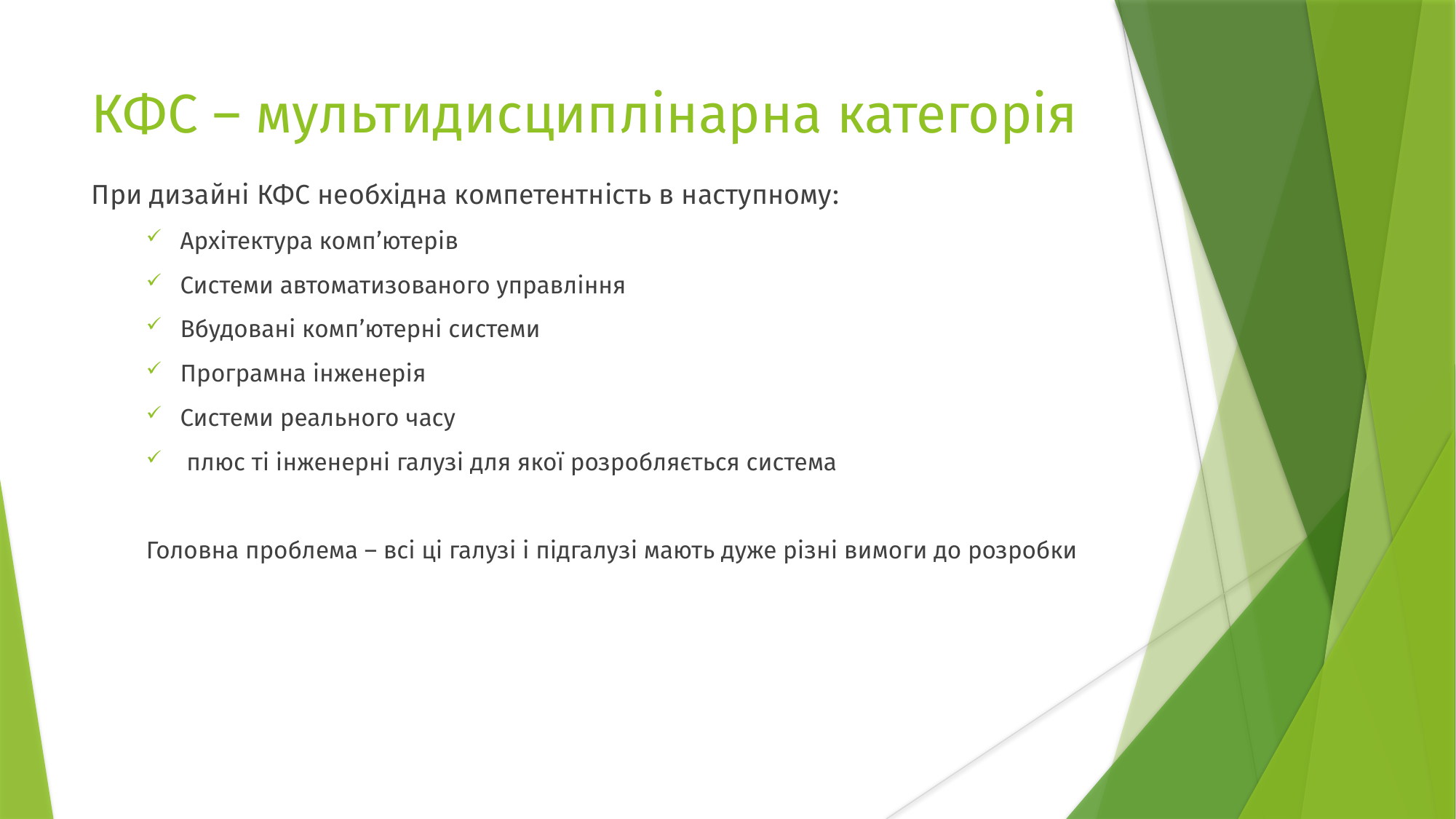

КФС – мультидисциплінарна категорія
При дизайні КФС необхідна компетентність в наступному:
Архітектура комп’ютерів
Системи автоматизованого управління
Вбудовані комп’ютерні системи
Програмна інженерія
Системи реального часу
 плюс ті інженерні галузі для якої розробляється система

Головна проблема – всі ці галузі і підгалузі мають дуже різні вимоги до розробки